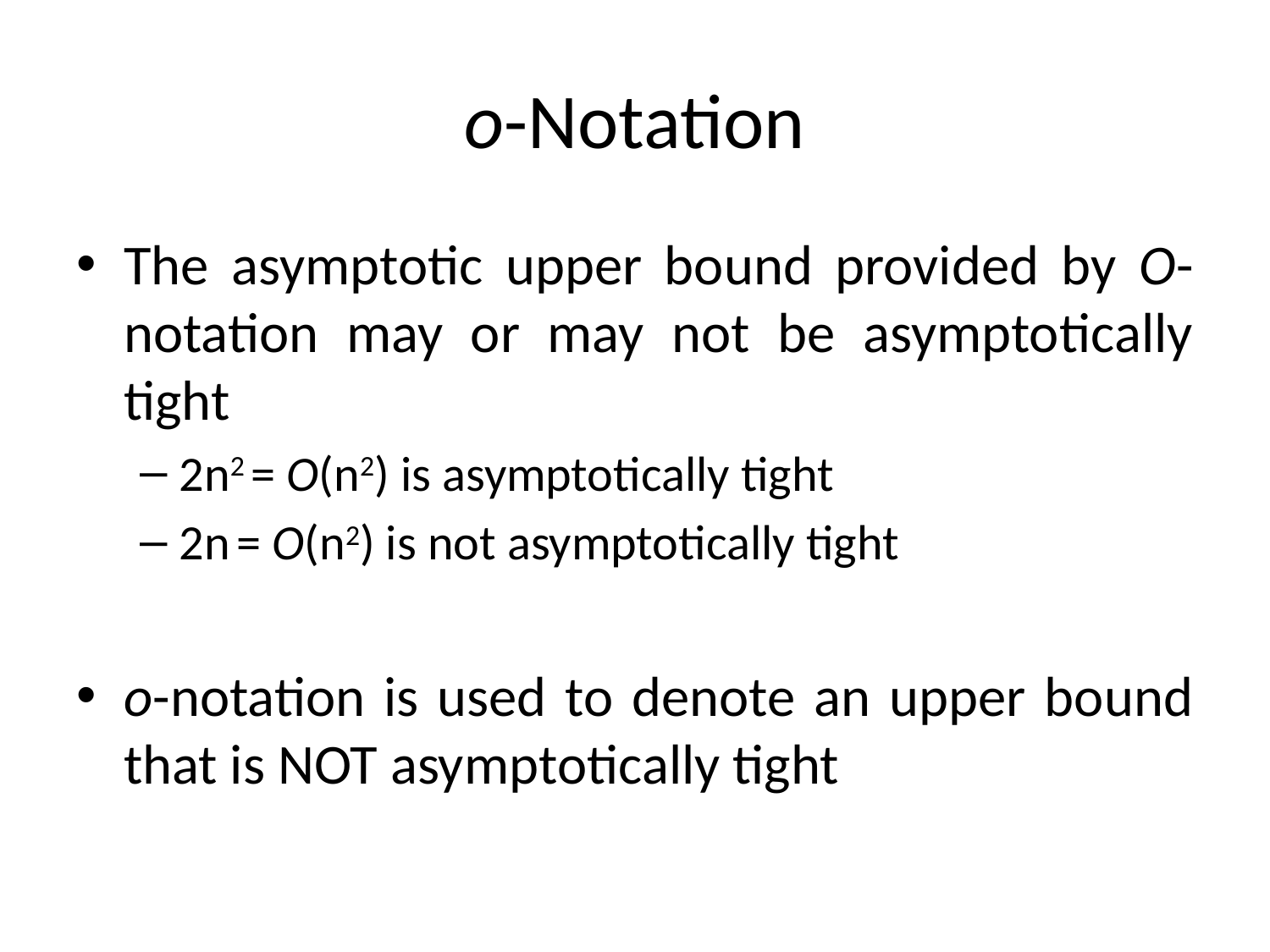

# o-Notation
The asymptotic upper bound provided by O-notation may or may not be asymptotically tight
2n2 = O(n2) is asymptotically tight
2n = O(n2) is not asymptotically tight

o-notation is used to denote an upper bound that is NOT asymptotically tight